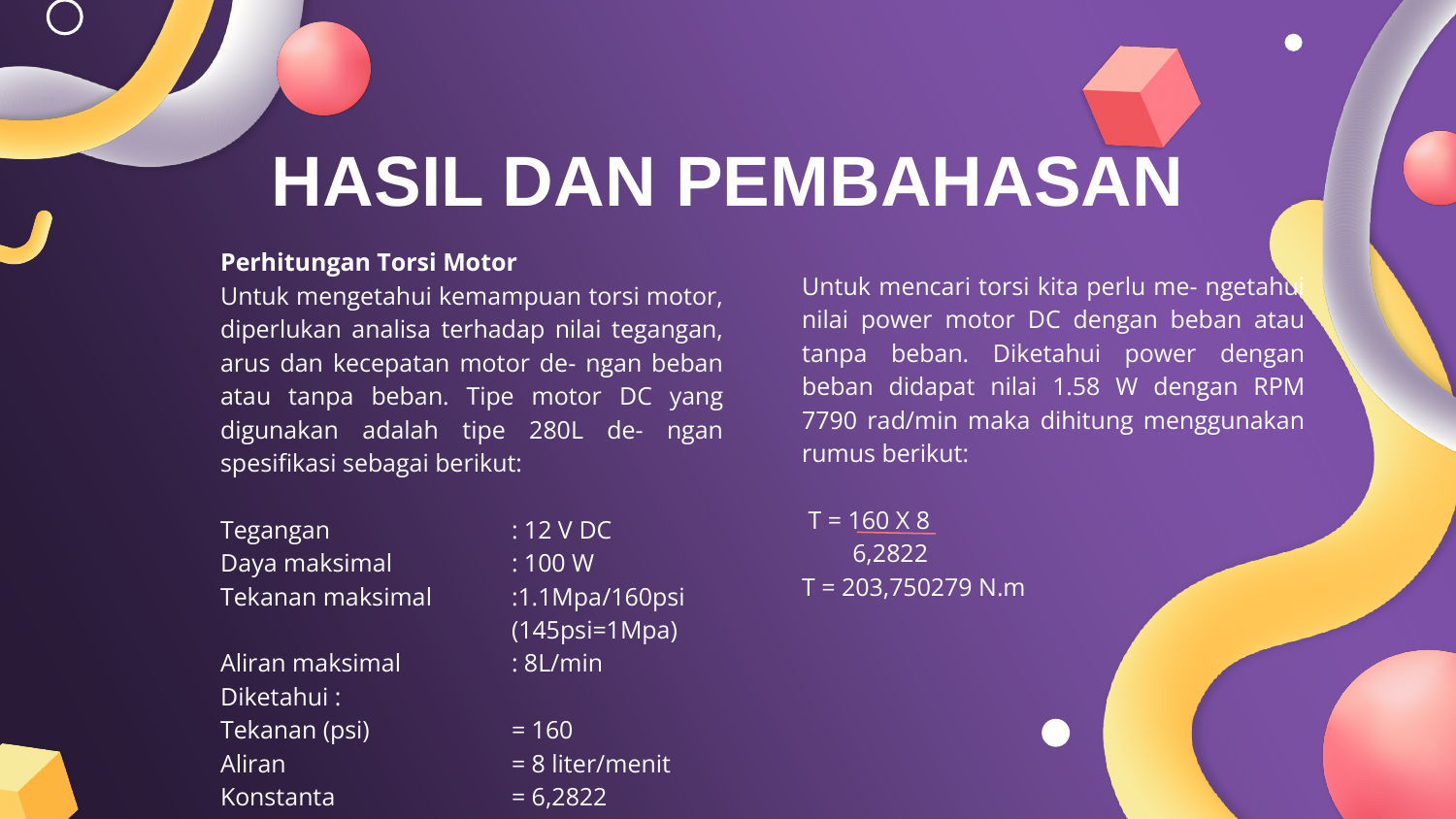

HASIL DAN PEMBAHASAN
Perhitungan Torsi Motor
Untuk mengetahui kemampuan torsi motor, diperlukan analisa terhadap nilai tegangan, arus dan kecepatan motor de- ngan beban atau tanpa beban. Tipe motor DC yang digunakan adalah tipe 280L de- ngan spesifikasi sebagai berikut:

Tegangan		: 12 V DC
Daya maksimal	: 100 W
Tekanan maksimal	:1.1Mpa/160psi
		(145psi=1Mpa) Aliran maksimal	: 8L/min
Diketahui :
Tekanan (psi)	= 160
Aliran		= 8 liter/menit
Konstanta		= 6,2822

Untuk mencari torsi kita perlu me- ngetahui nilai power motor DC dengan beban atau tanpa beban. Diketahui power dengan beban didapat nilai 1.58 W dengan RPM 7790 rad/min maka dihitung menggunakan rumus berikut:

 T = 160 X 8
        6,2822
T = 203,750279 N.m